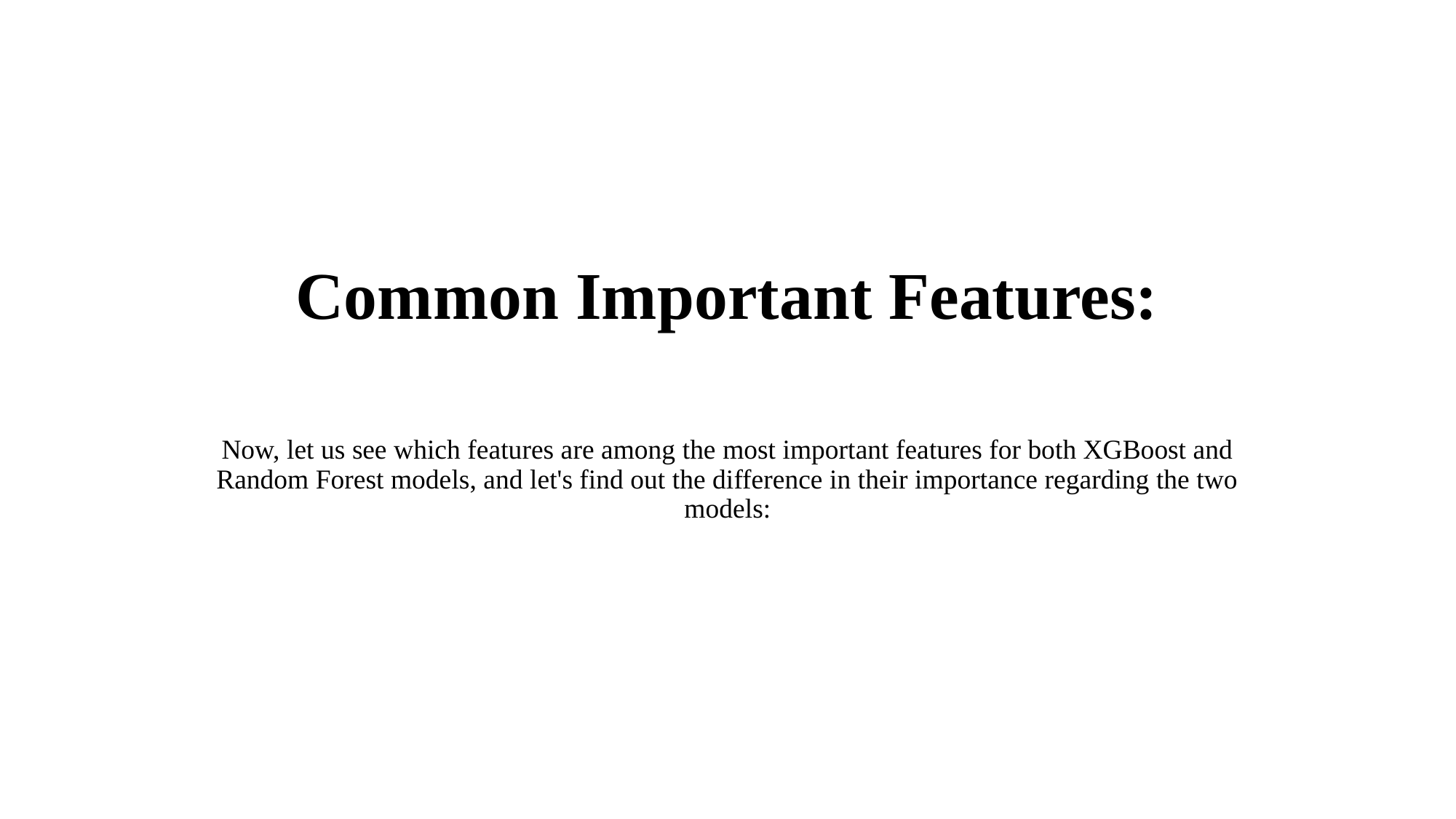

# Common Important Features:
Now, let us see which features are among the most important features for both XGBoost and Random Forest models, and let's find out the difference in their importance regarding the two models: